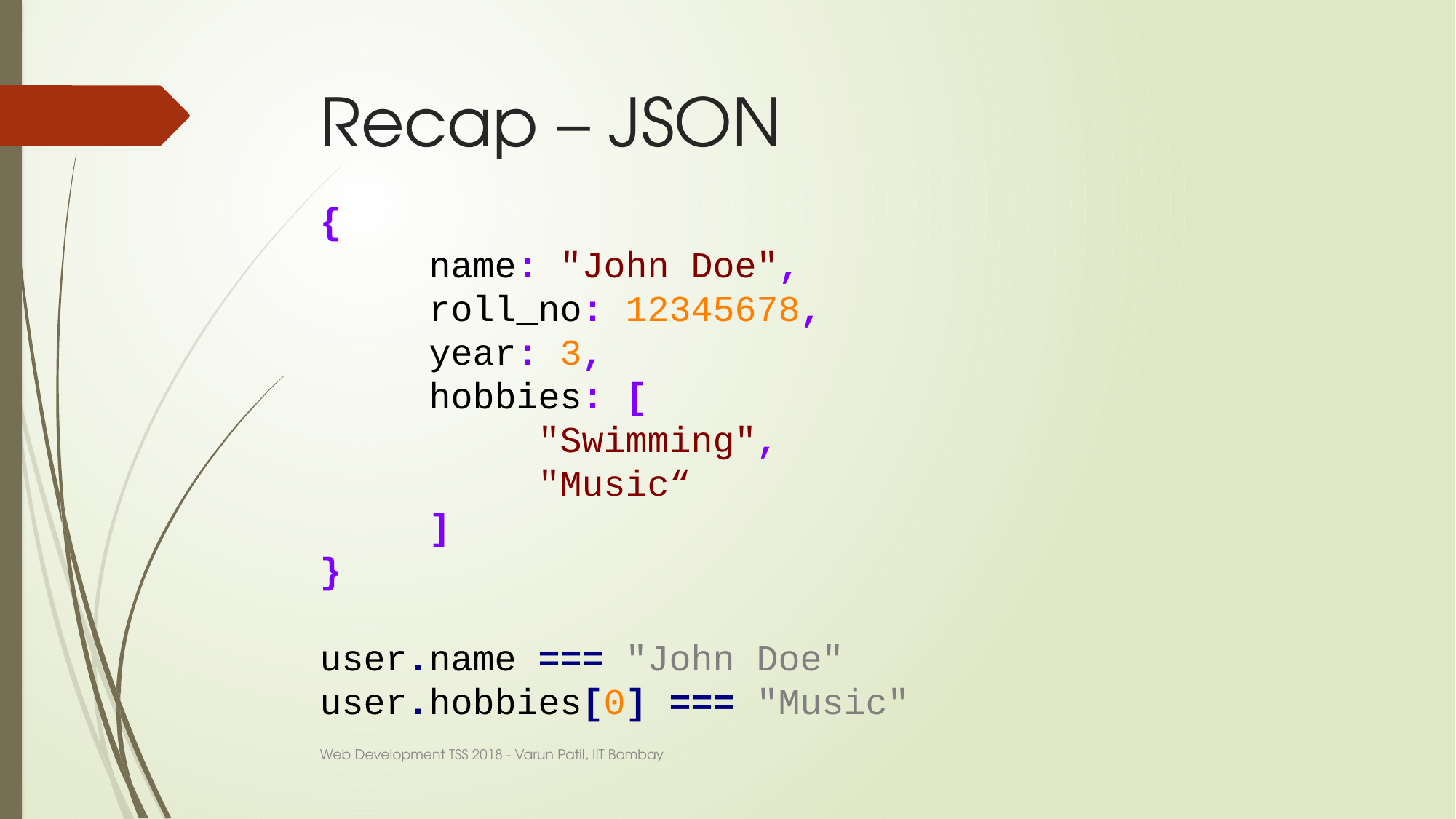

# Recap – JSON
{
	name: "John Doe",
	roll_no: 12345678,
	year: 3,
	hobbies: [
		"Swimming",
		"Music“
	]
}

user.name === "John Doe" user.hobbies[0] === "Music"
Web Development TSS 2018 - Varun Patil, IIT Bombay